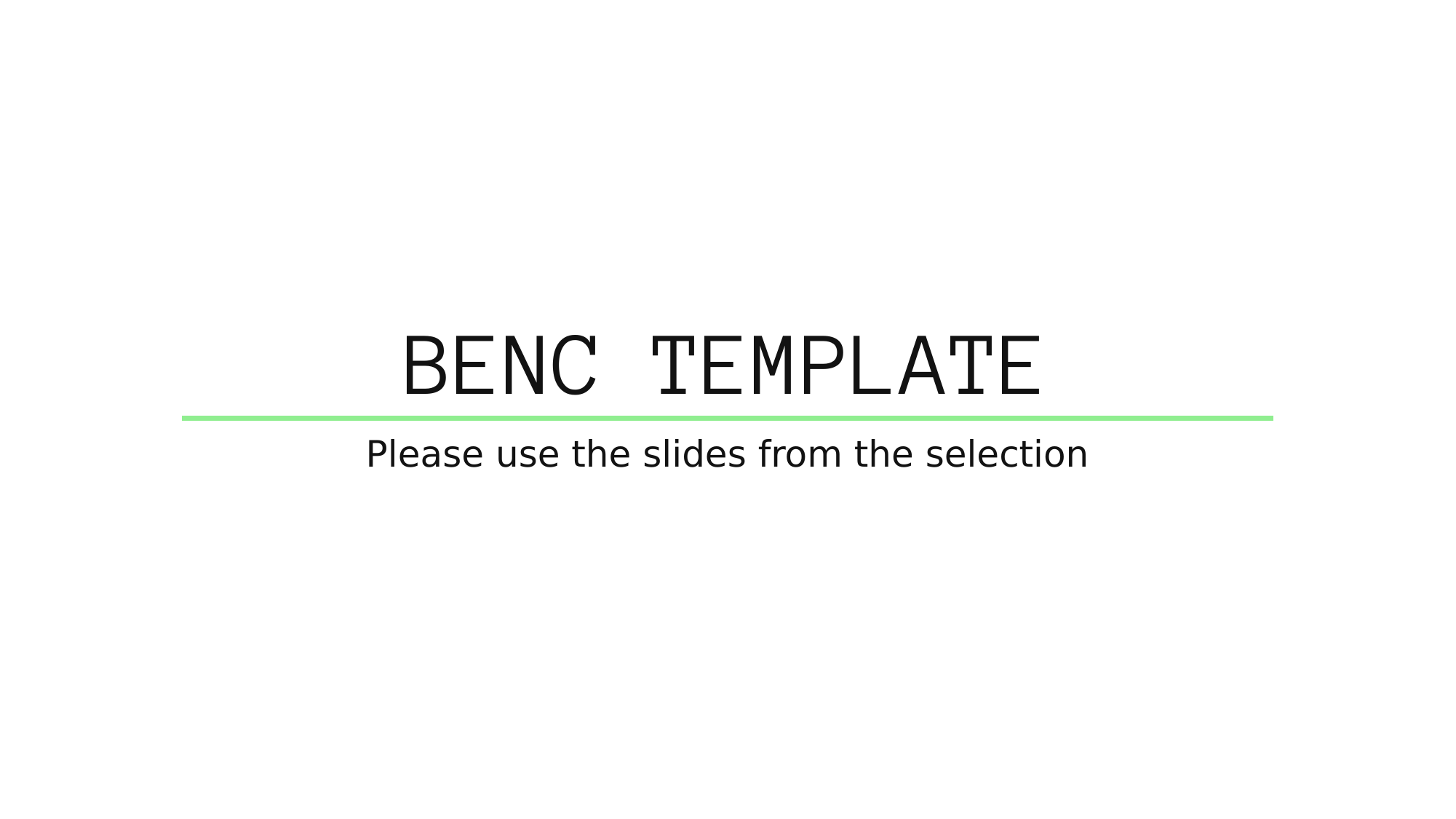

# BENC TEMPLATE
Please use the slides from the selection